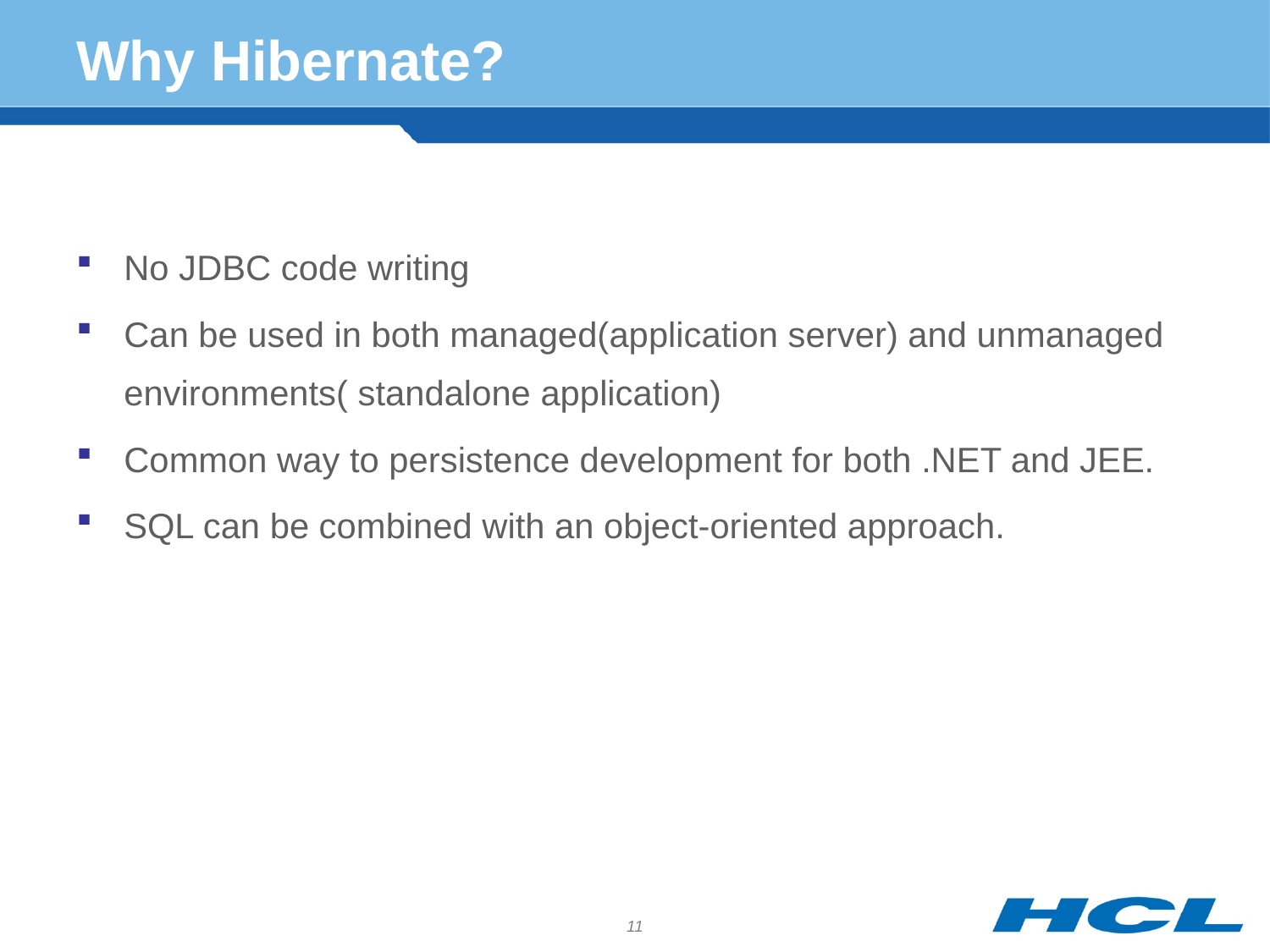

# Why Hibernate?
No JDBC code writing
Can be used in both managed(application server) and unmanaged environments( standalone application)
Common way to persistence development for both .NET and JEE.
SQL can be combined with an object-oriented approach.
11